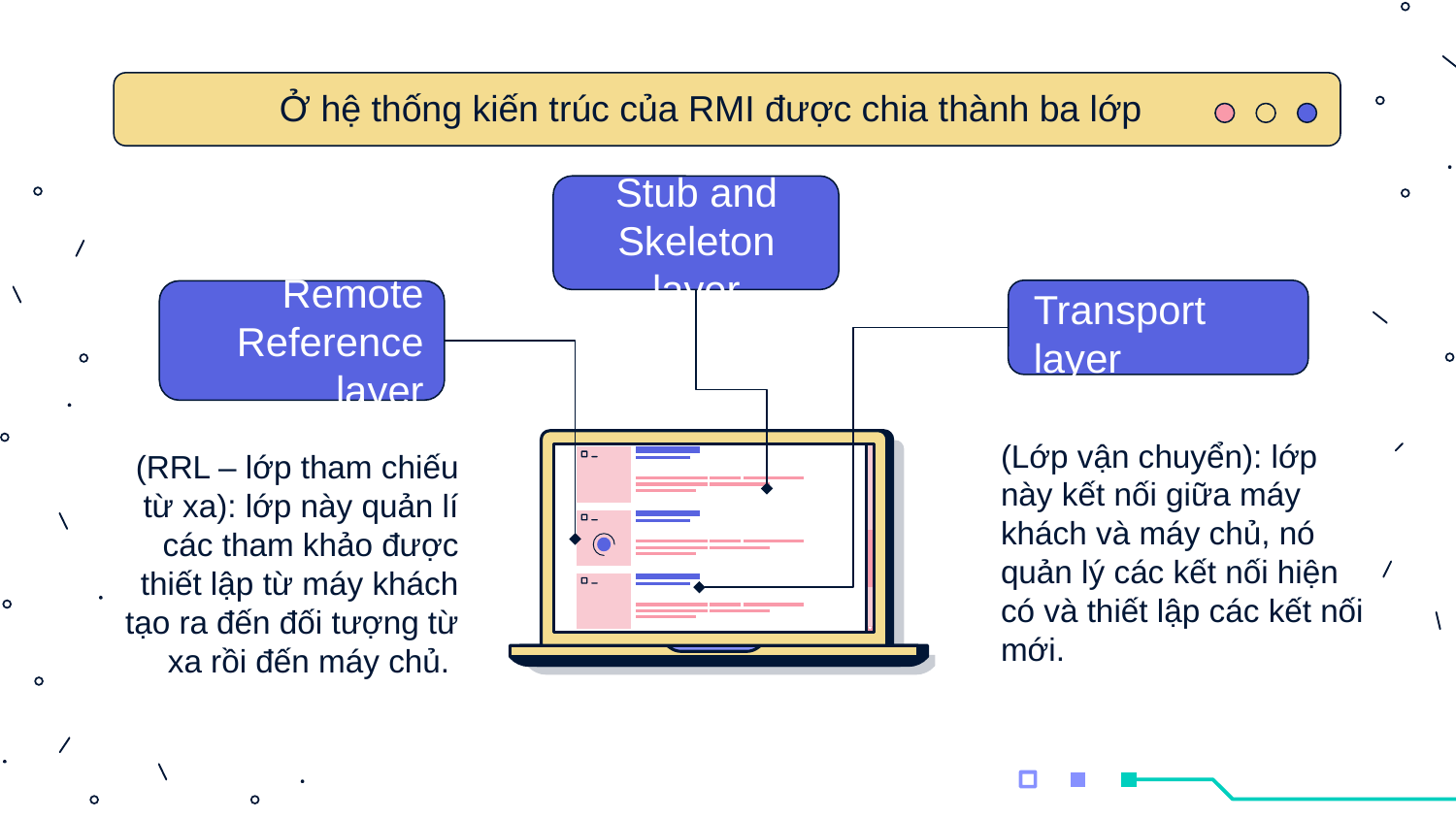

# Ở hệ thống kiến trúc của RMI được chia thành ba lớp

Stub and Skeleton layer

Remote Reference layer
Transport layer
(RRL – lớp tham chiếu từ xa): lớp này quản lí các tham khảo được thiết lập từ máy khách tạo ra đến đối tượng từ xa rồi đến máy chủ.

(Lớp vận chuyển): lớp này kết nối giữa máy khách và máy chủ, nó quản lý các kết nối hiện có và thiết lập các kết nối mới.
JUPITER